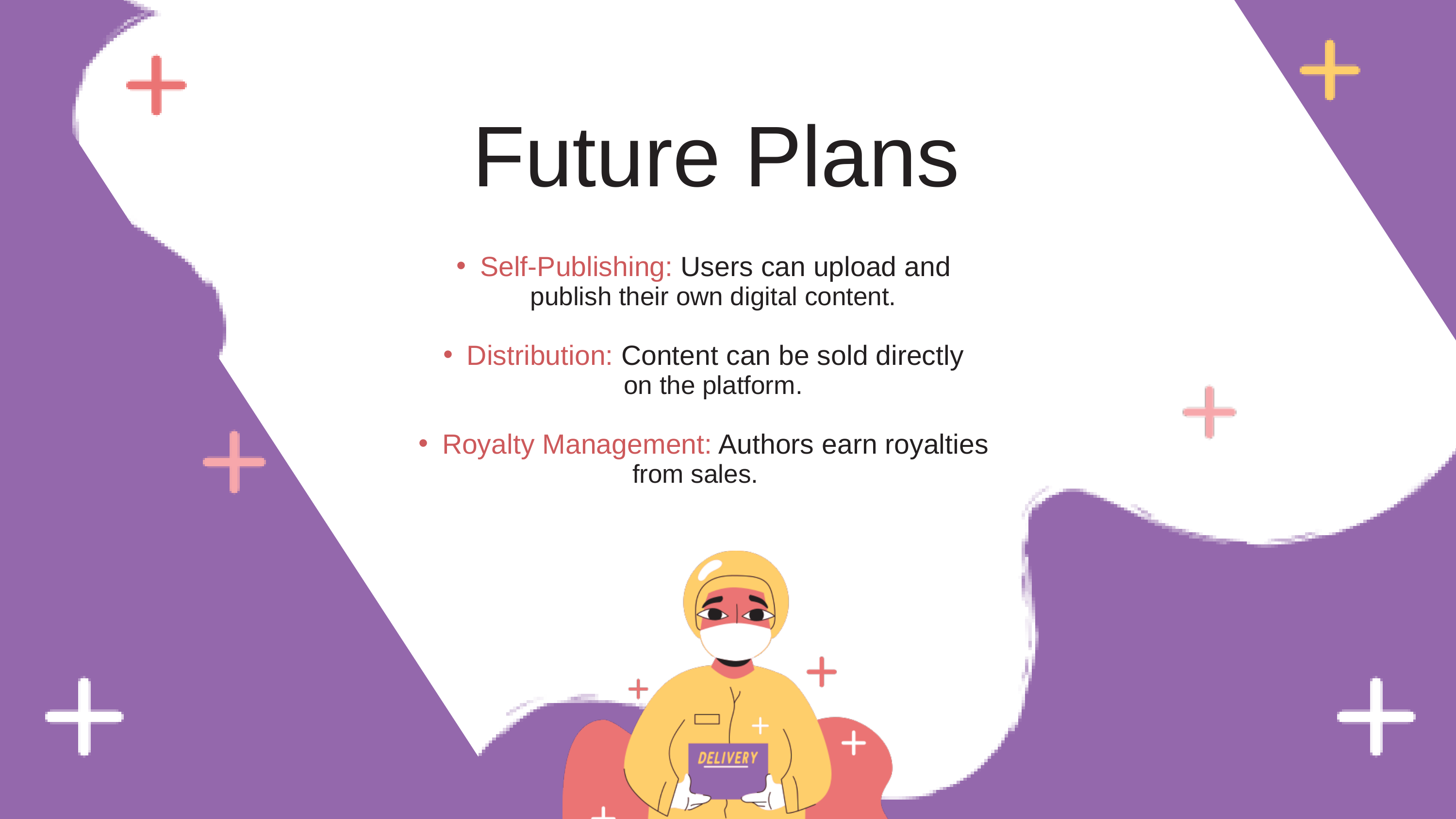

Future Plans
Self-Publishing: Users can upload and
      publish their own digital content.

Distribution: Content can be sold directly
      on the platform.

Royalty Management: Authors earn royalties
 from sales.